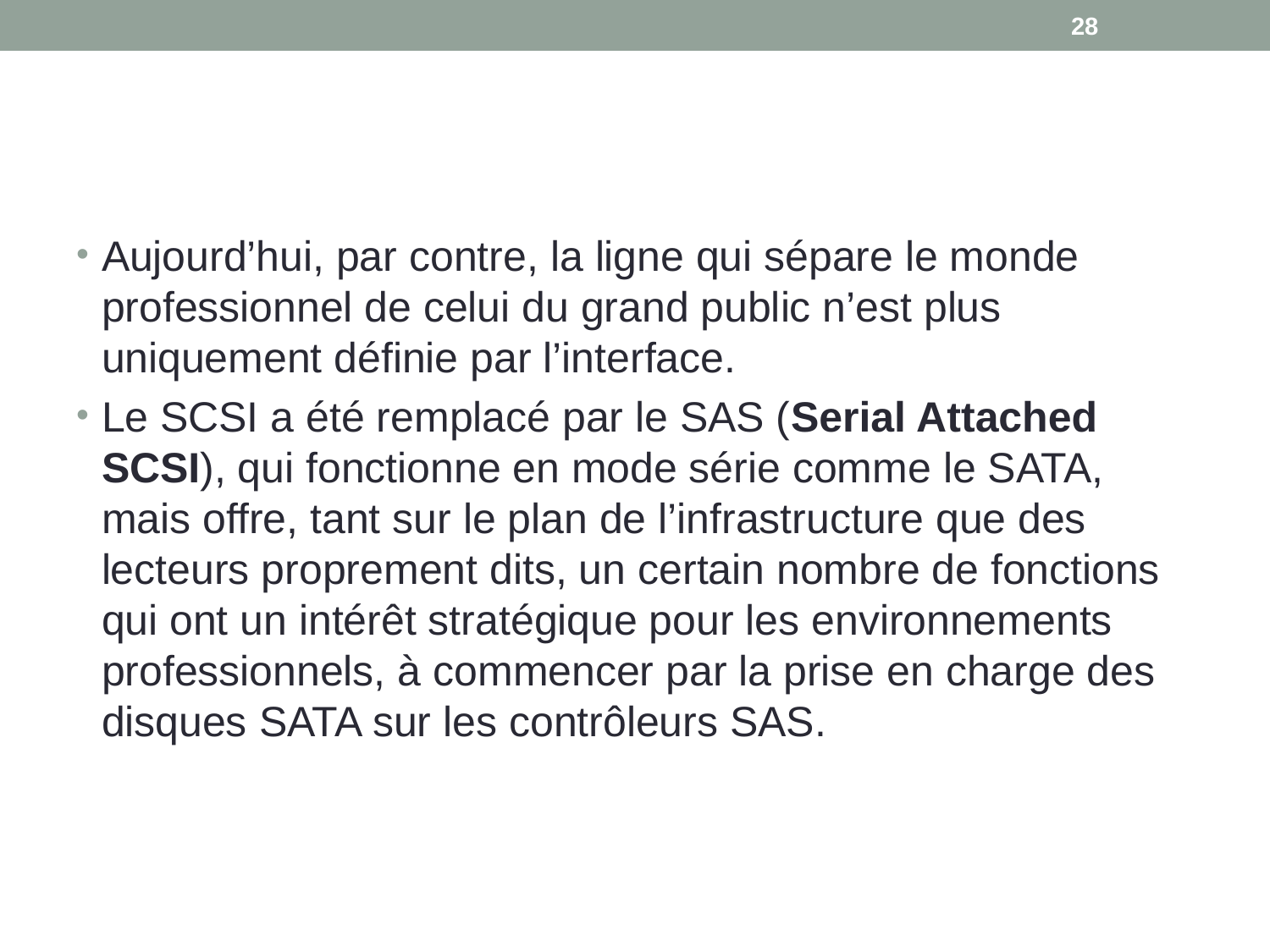

28
#
Aujourd’hui, par contre, la ligne qui sépare le monde professionnel de celui du grand public n’est plus uniquement définie par l’interface.
Le SCSI a été remplacé par le SAS (Serial Attached SCSI), qui fonctionne en mode série comme le SATA, mais offre, tant sur le plan de l’infrastructure que des lecteurs proprement dits, un certain nombre de fonctions qui ont un intérêt stratégique pour les environnements professionnels, à commencer par la prise en charge des disques SATA sur les contrôleurs SAS.